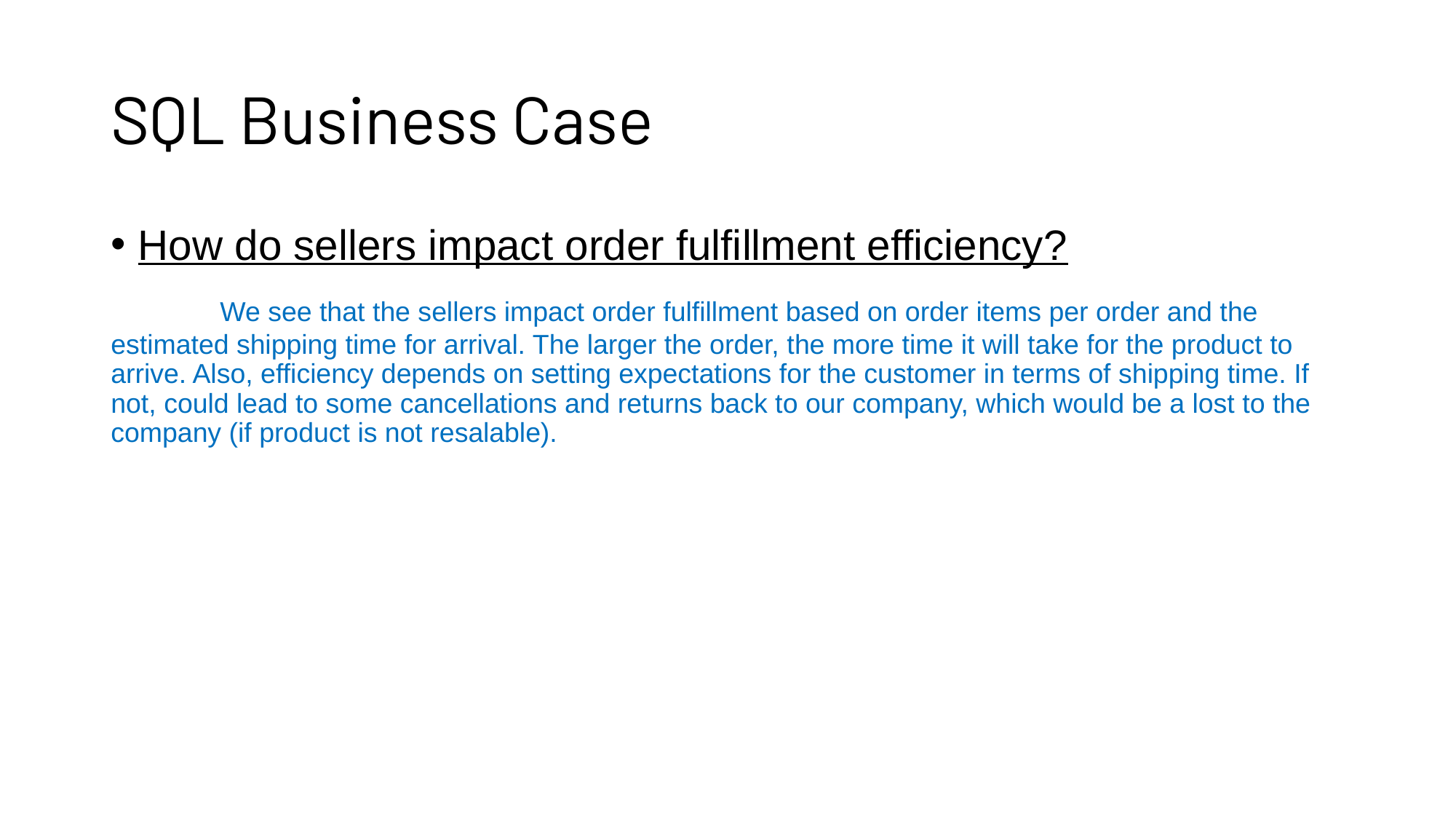

# SQL Business Case
How do sellers impact order fulfillment efficiency?
 	We see that the sellers impact order fulfillment based on order items per order and the estimated shipping time for arrival. The larger the order, the more time it will take for the product to arrive. Also, efficiency depends on setting expectations for the customer in terms of shipping time. If not, could lead to some cancellations and returns back to our company, which would be a lost to the company (if product is not resalable).